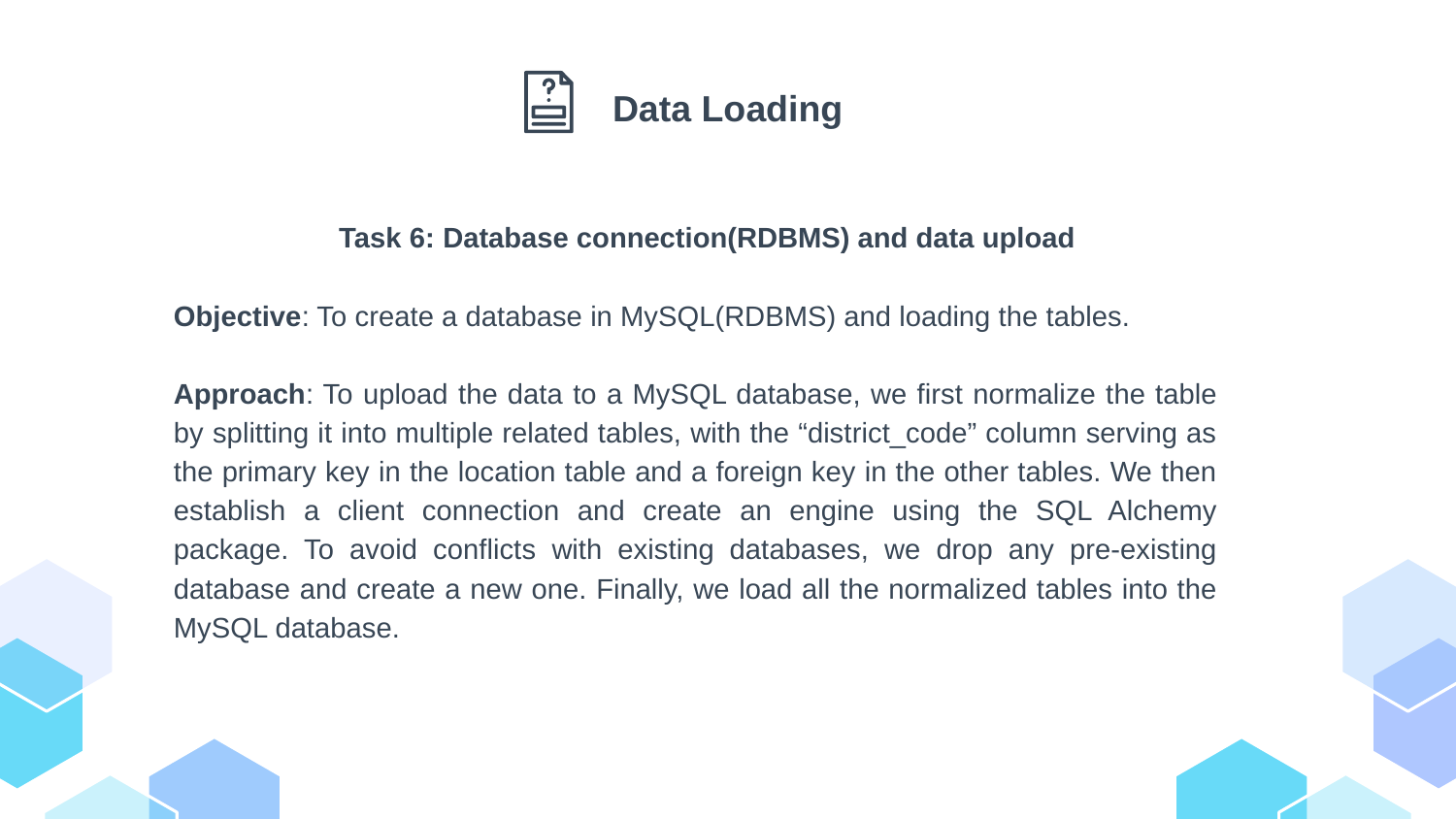

Data Loading

Task 6: Database connection(RDBMS) and data upload
Objective: To create a database in MySQL(RDBMS) and loading the tables.

Approach: To upload the data to a MySQL database, we first normalize the table by splitting it into multiple related tables, with the “district_code” column serving as the primary key in the location table and a foreign key in the other tables. We then establish a client connection and create an engine using the SQL Alchemy package. To avoid conflicts with existing databases, we drop any pre-existing database and create a new one. Finally, we load all the normalized tables into the MySQL database.